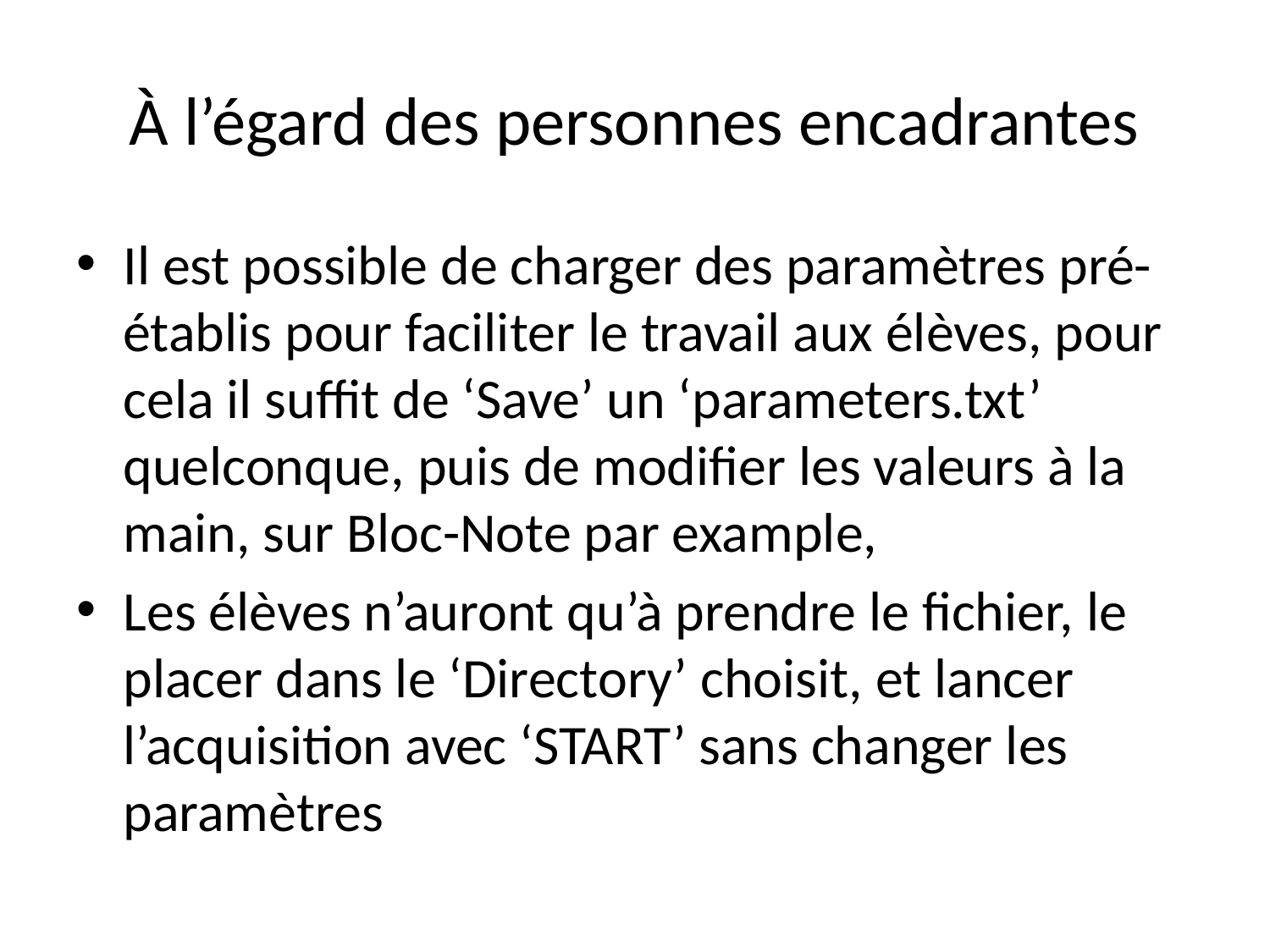

# À l’égard des personnes encadrantes
Il est possible de charger des paramètres pré-établis pour faciliter le travail aux élèves, pour cela il suffit de ‘Save’ un ‘parameters.txt’ quelconque, puis de modifier les valeurs à la main, sur Bloc-Note par example,
Les élèves n’auront qu’à prendre le fichier, le placer dans le ‘Directory’ choisit, et lancer l’acquisition avec ‘START’ sans changer les paramètres